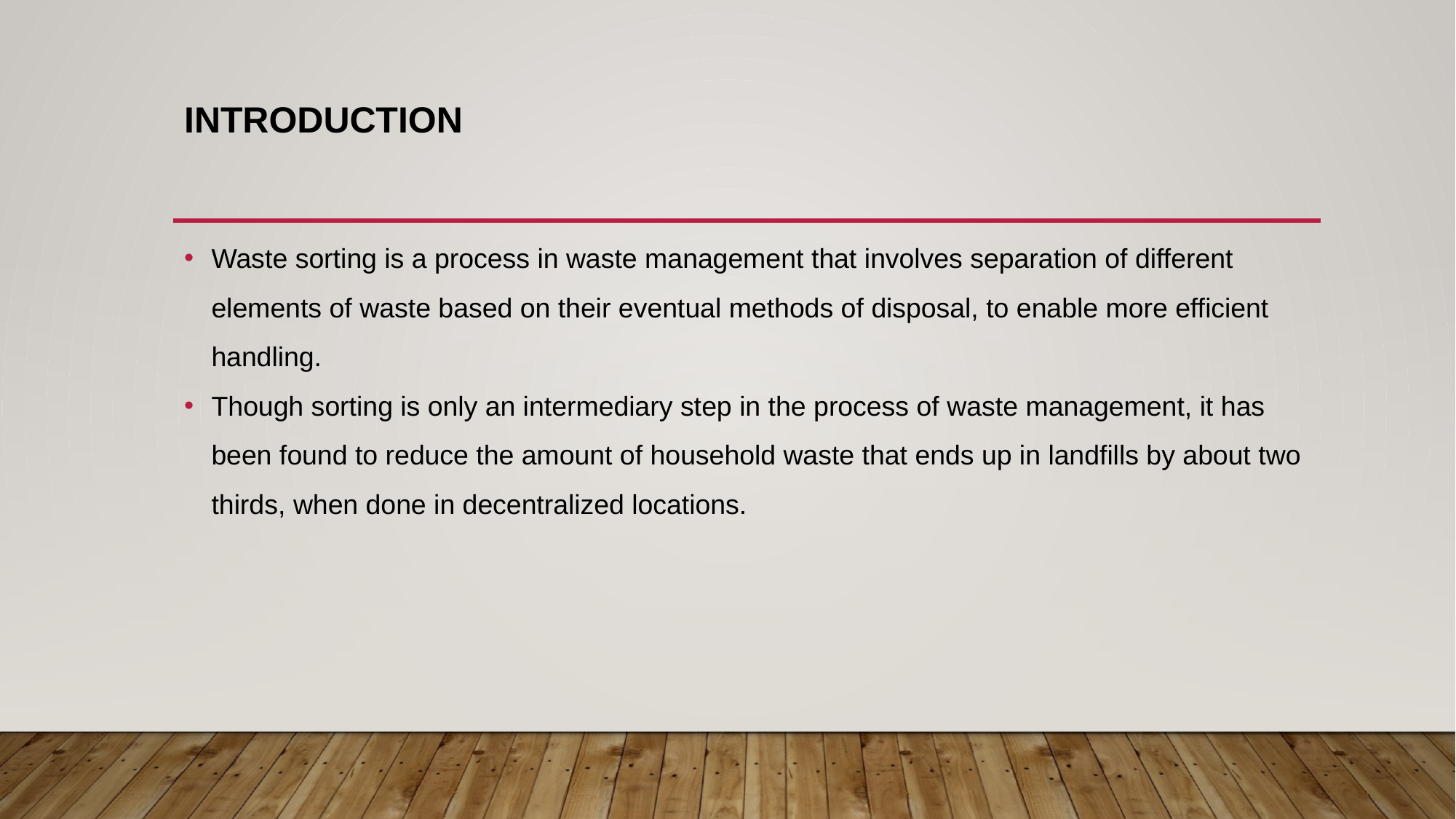

# Introduction
Waste sorting is a process in waste management that involves separation of different elements of waste based on their eventual methods of disposal, to enable more efficient handling.
Though sorting is only an intermediary step in the process of waste management, it has been found to reduce the amount of household waste that ends up in landfills by about two thirds, when done in decentralized locations.